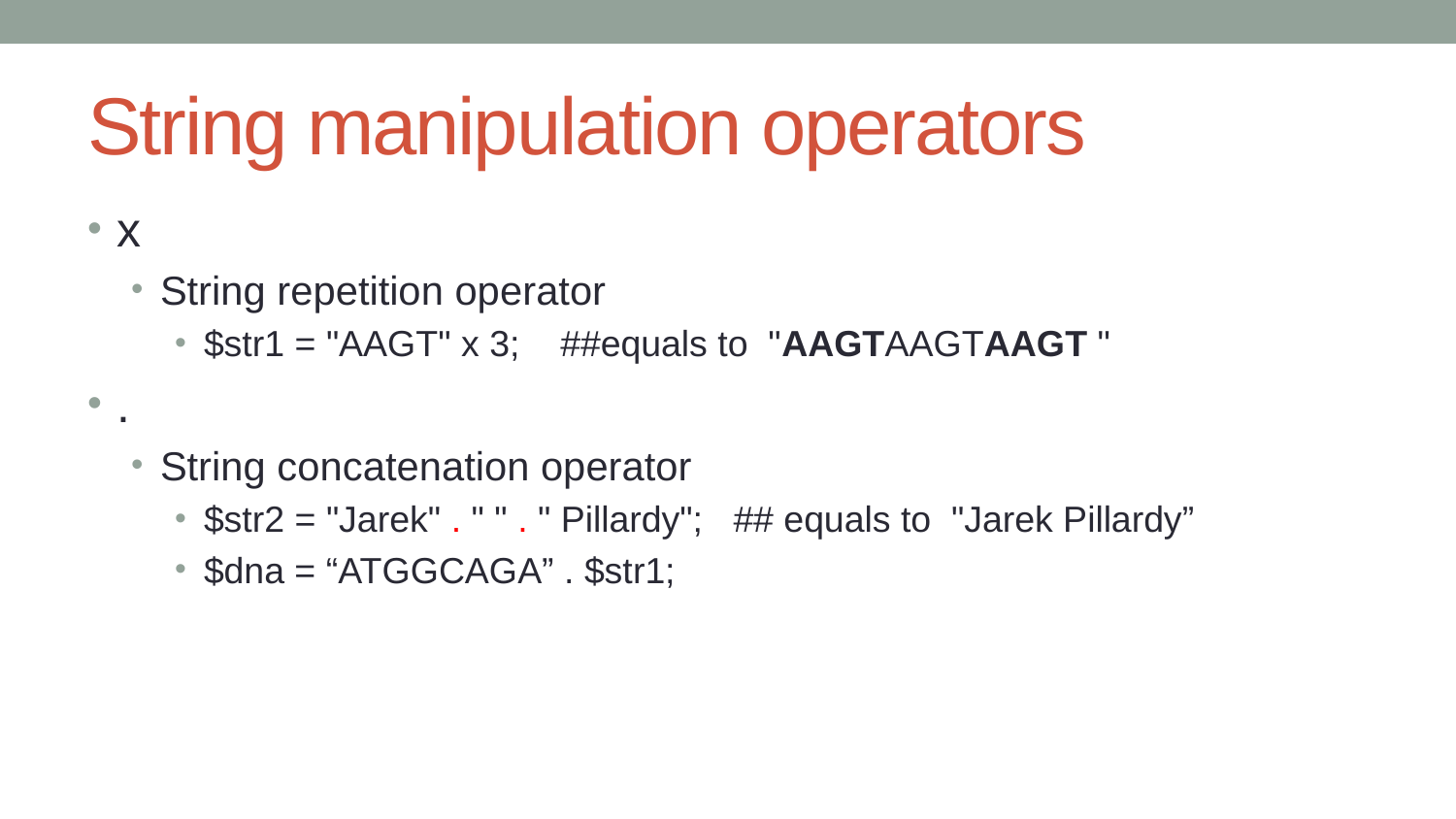

# String manipulation operators
x
String repetition operator
$str1 = "AAGT" x 3;    ##equals to  "AAGTAAGTAAGT "
.
String concatenation operator
$str2 = "Jarek" . " " . " Pillardy";   ## equals to  "Jarek Pillardy”
$dna = “ATGGCAGA” . $str1;